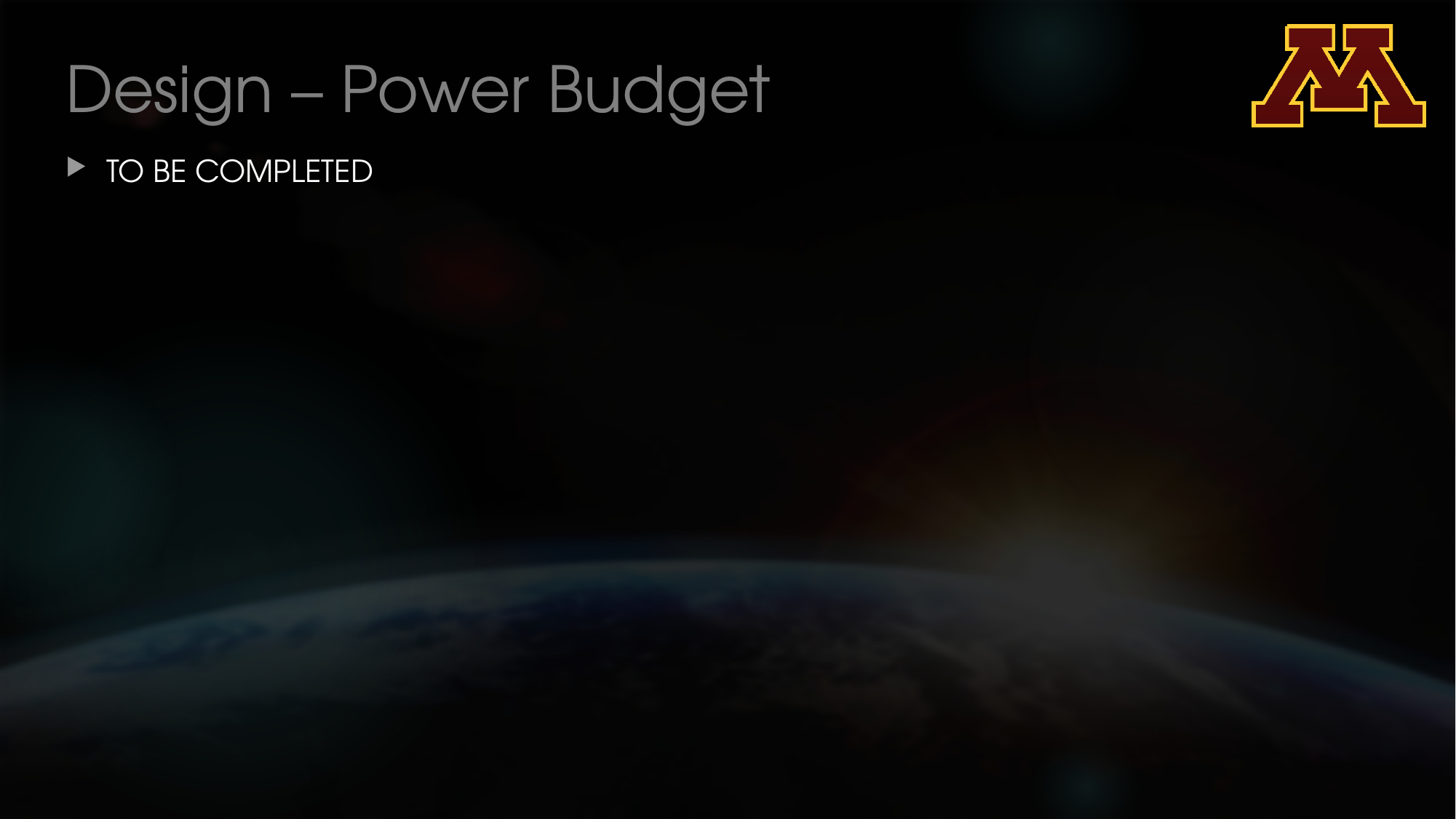

# Design – Power Budget

TO BE COMPLETED